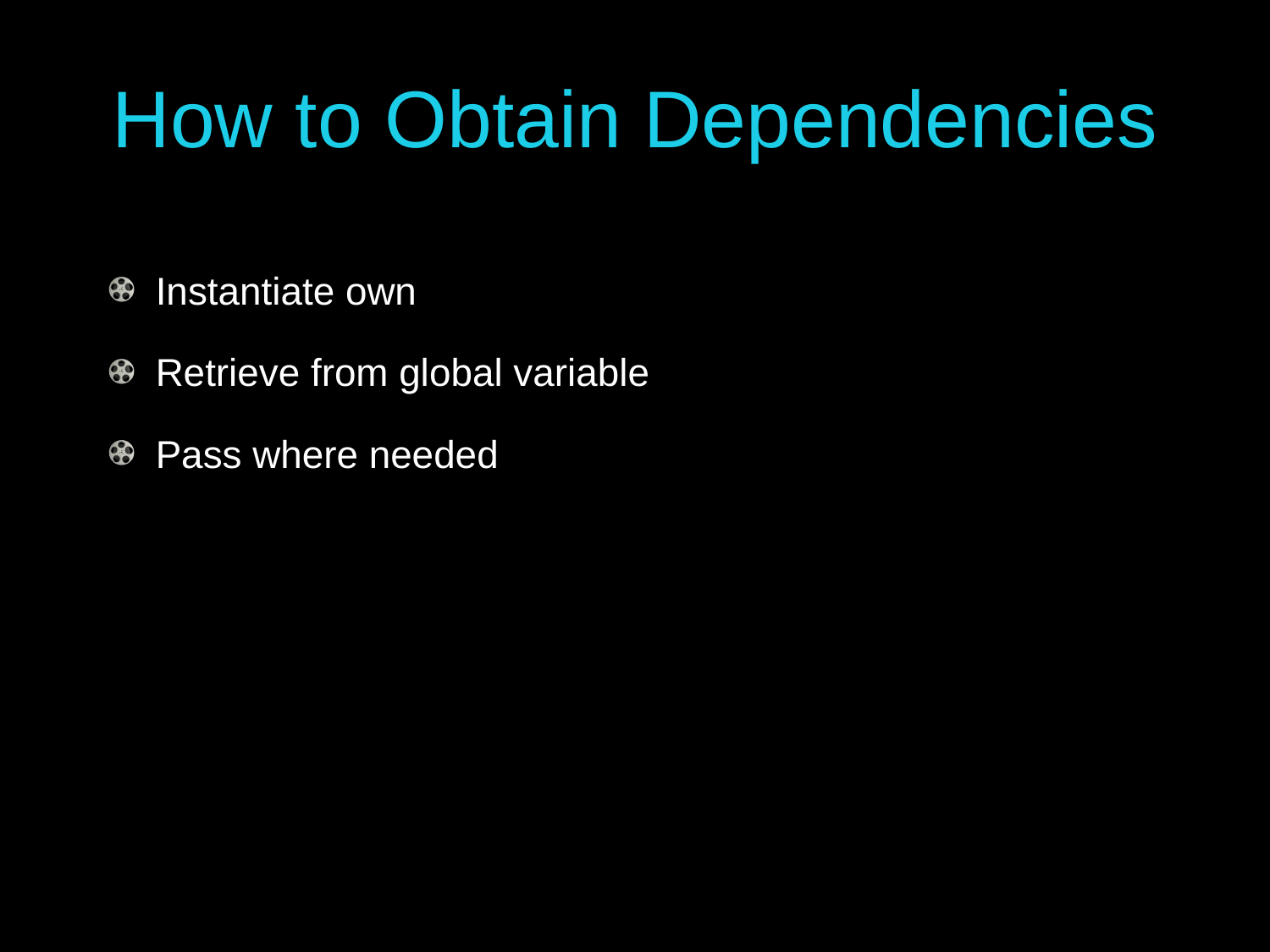

# How to Obtain Dependencies
Instantiate own
Retrieve from global variable
Pass where needed